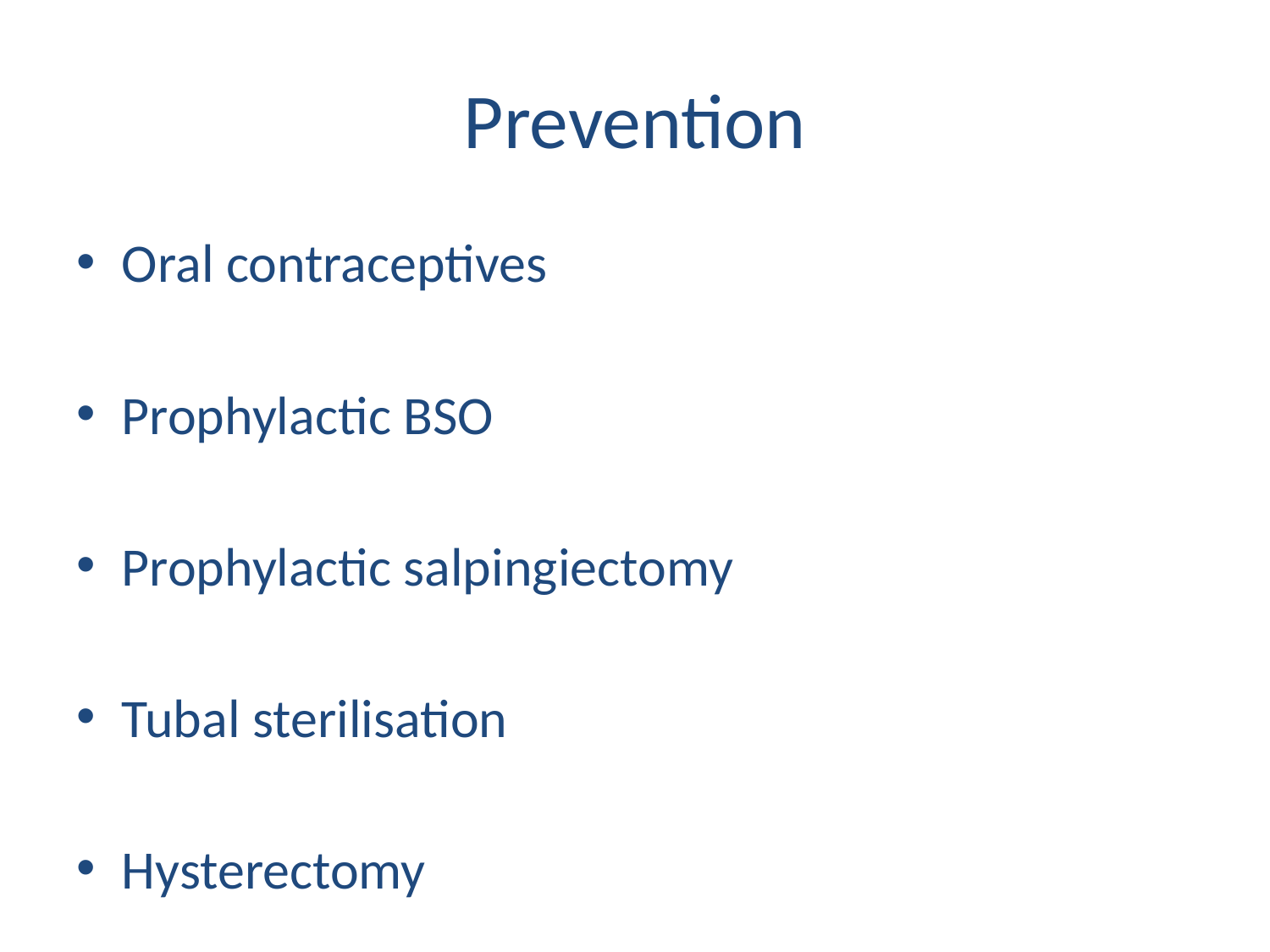

# Prevention
Oral contraceptives

Prophylactic BSO

Prophylactic salpingiectomy

Tubal sterilisation

Hysterectomy